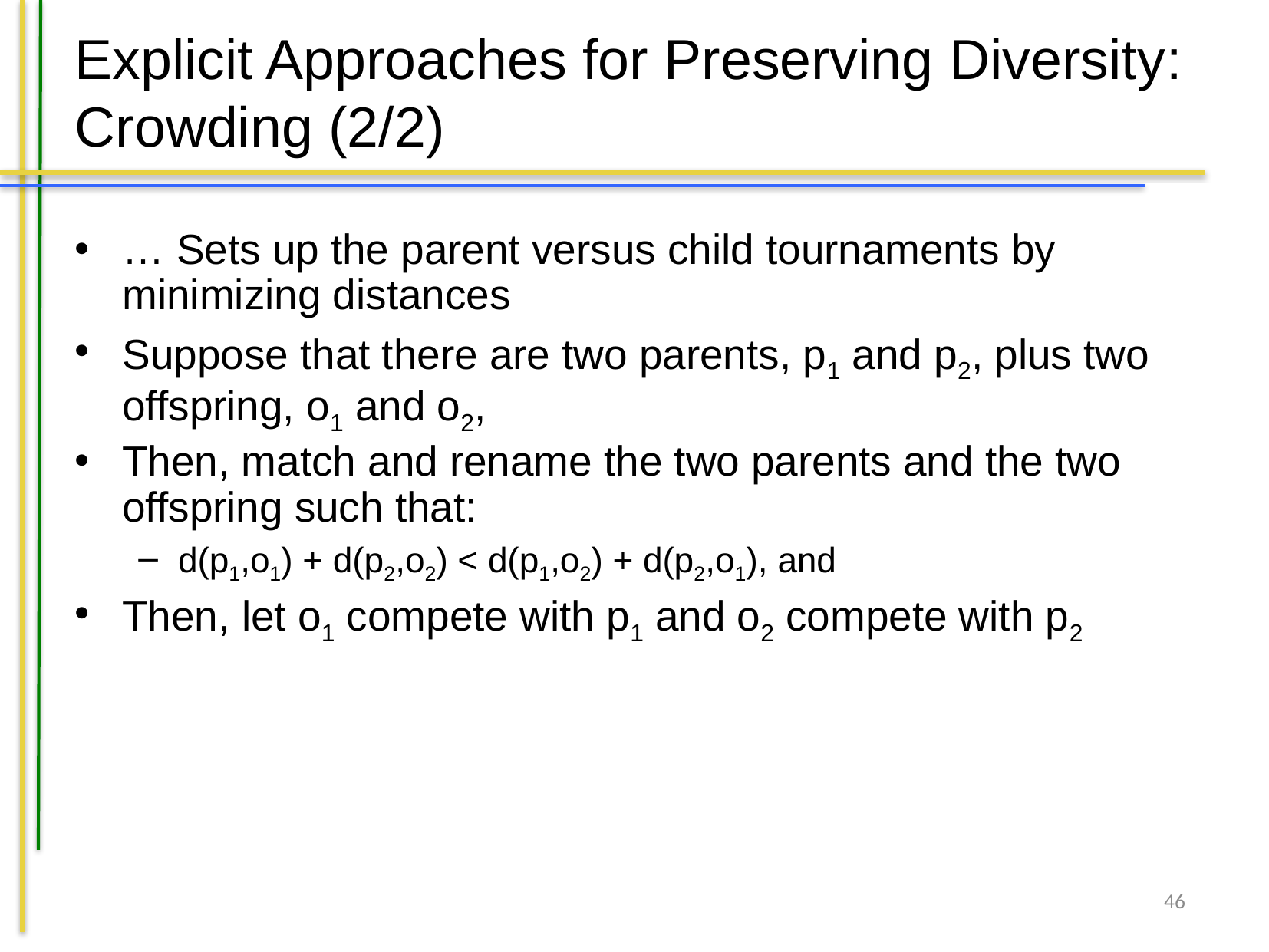

# Explicit Approaches for Preserving Diversity: Crowding (2/2)
… Sets up the parent versus child tournaments by minimizing distances
Suppose that there are two parents, p1 and p2, plus two offspring, o1 and o2,
Then, match and rename the two parents and the two offspring such that:
d(p1,o1) + d(p2,o2) < d(p1,o2) + d(p2,o1), and
Then, let o1 compete with p1 and o2 compete with p2
46